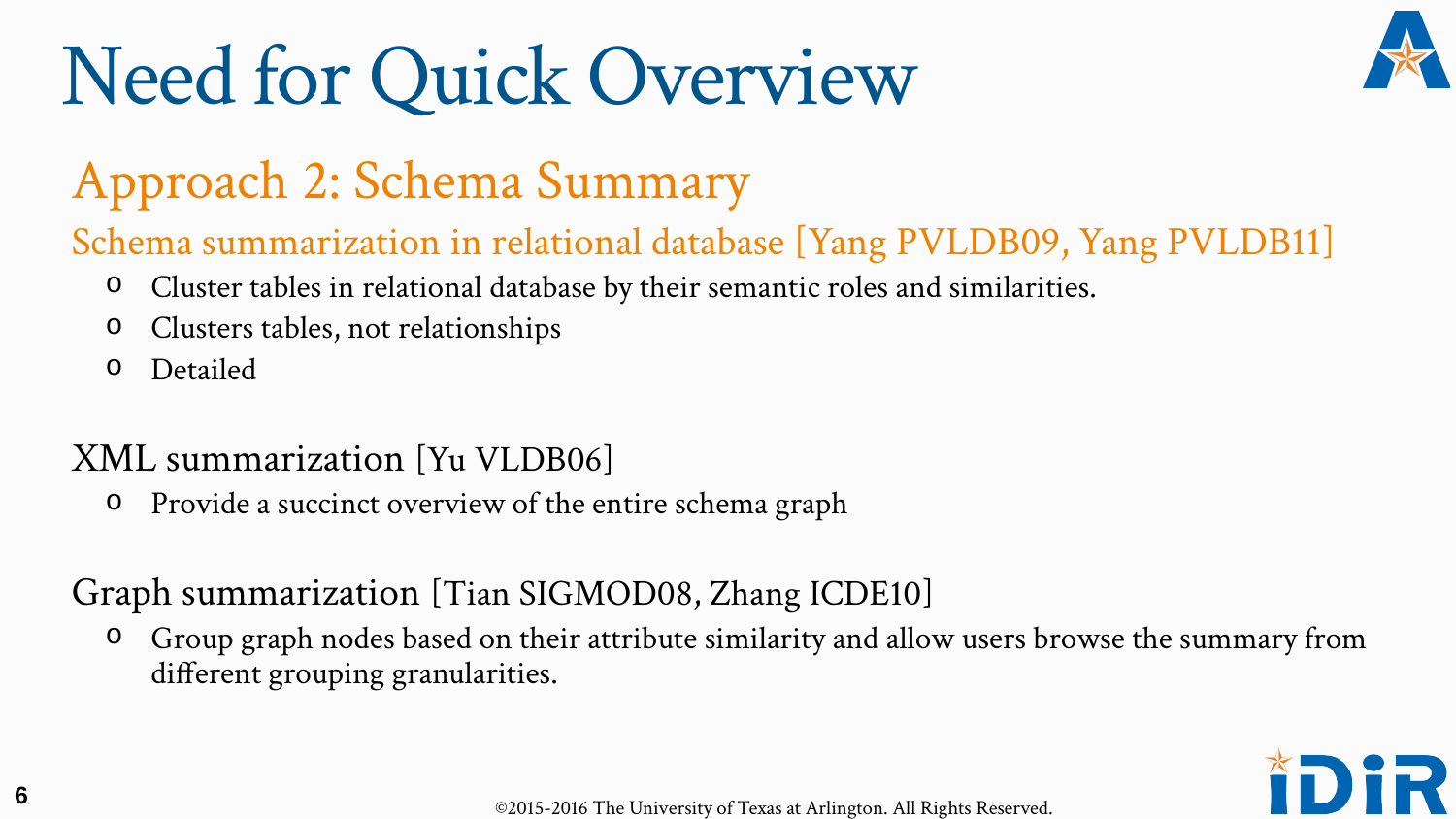

# Need for Quick Overview
Approach 2: Schema Summary
Schema summarization in relational database [Yang PVLDB09, Yang PVLDB11]
Cluster tables in relational database by their semantic roles and similarities.
Clusters tables, not relationships
Detailed

XML summarization [Yu VLDB06]
Provide a succinct overview of the entire schema graph

Graph summarization [Tian SIGMOD08, Zhang ICDE10]
Group graph nodes based on their attribute similarity and allow users browse the summary from different grouping granularities.

6